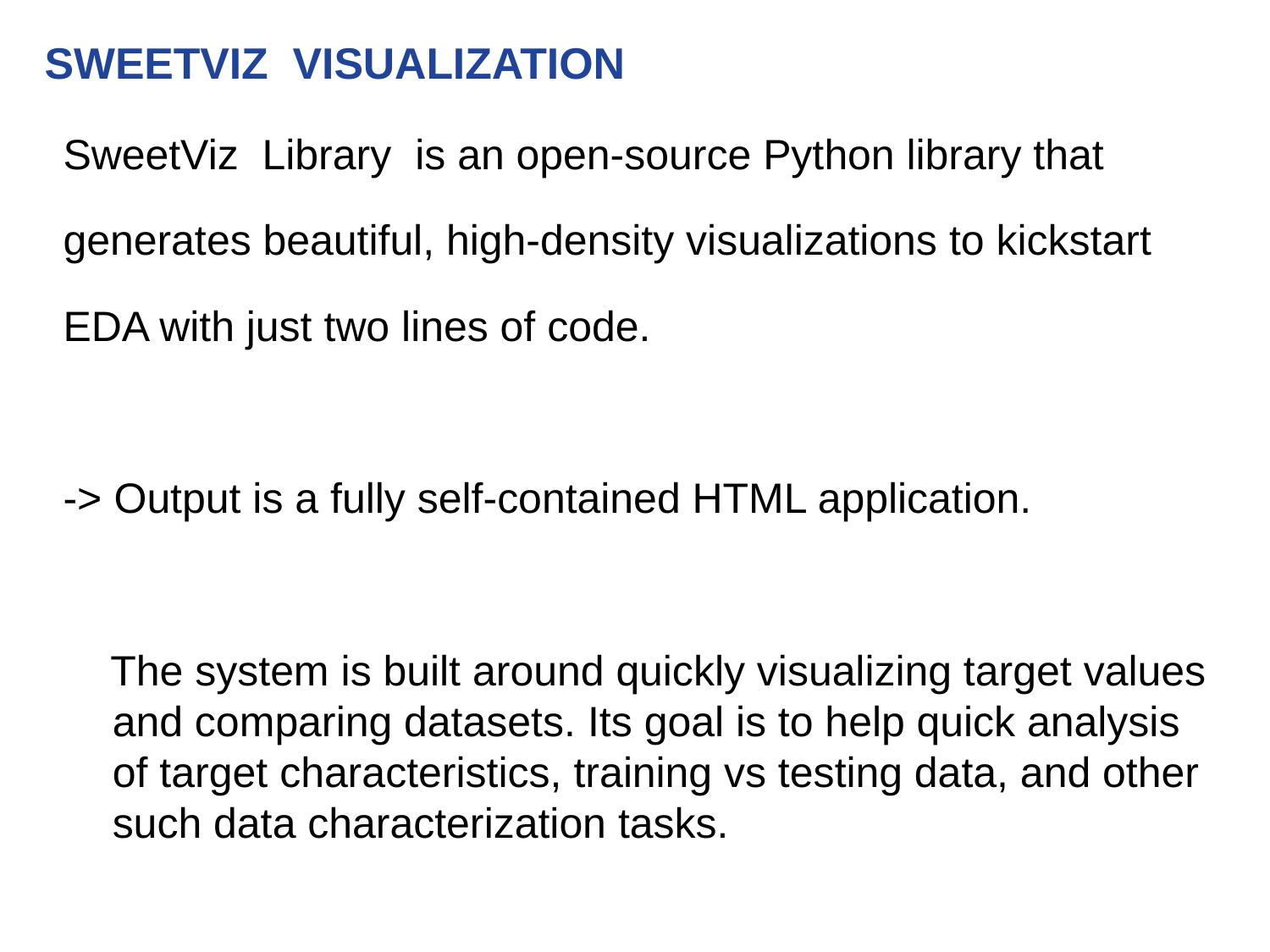

# SWEETVIZ  VISUALIZATION
SweetViz  Library  is an open-source Python library that
generates beautiful, high-density visualizations to kickstart
EDA with just two lines of code.

-> Output is a fully self-contained HTML application.

    The system is built around quickly visualizing target values and comparing datasets. Its goal is to help quick analysis of target characteristics, training vs testing data, and other such data characterization tasks.